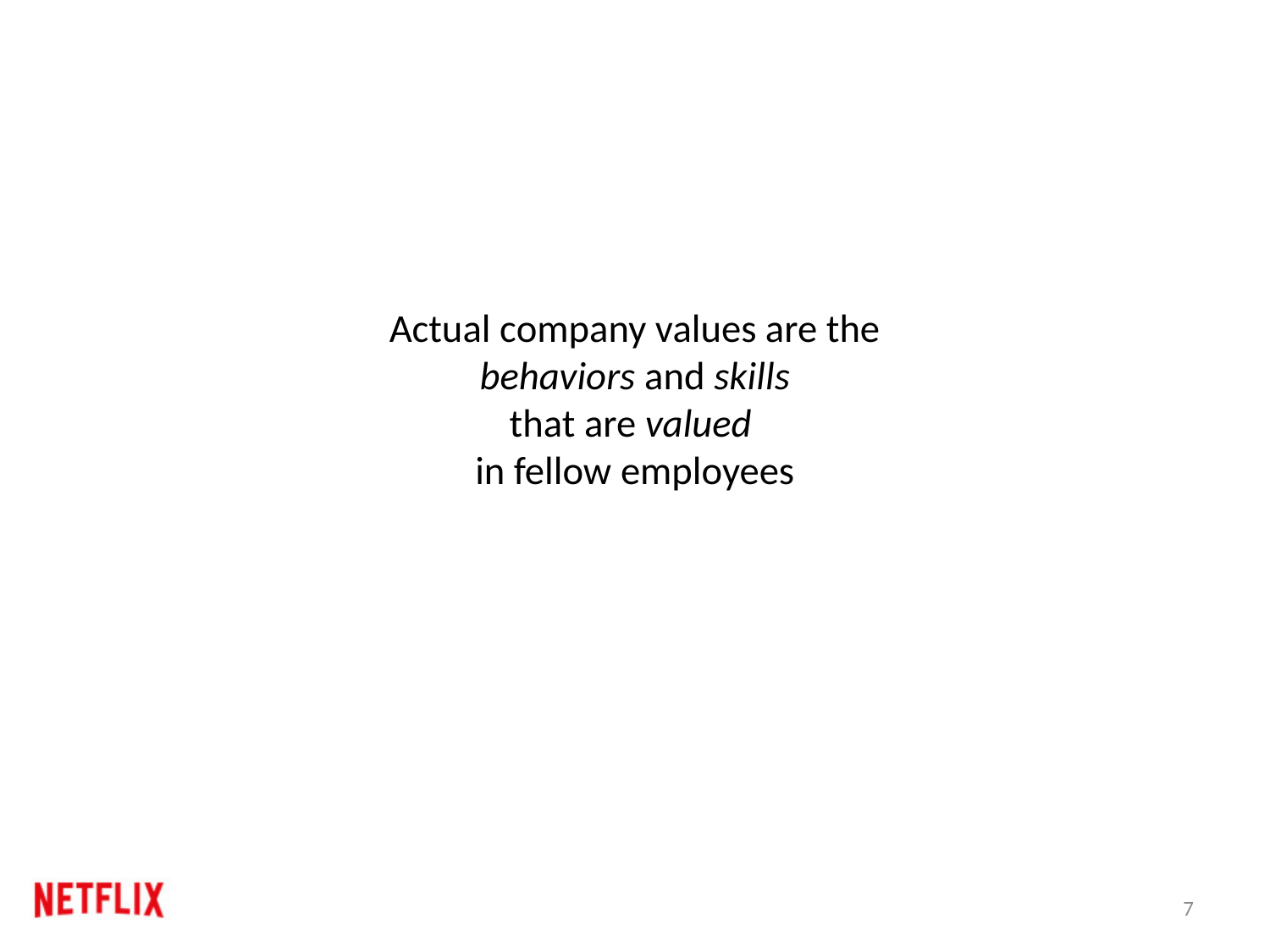

# Actual company values are the behaviors and skills that are valued in fellow employees
7